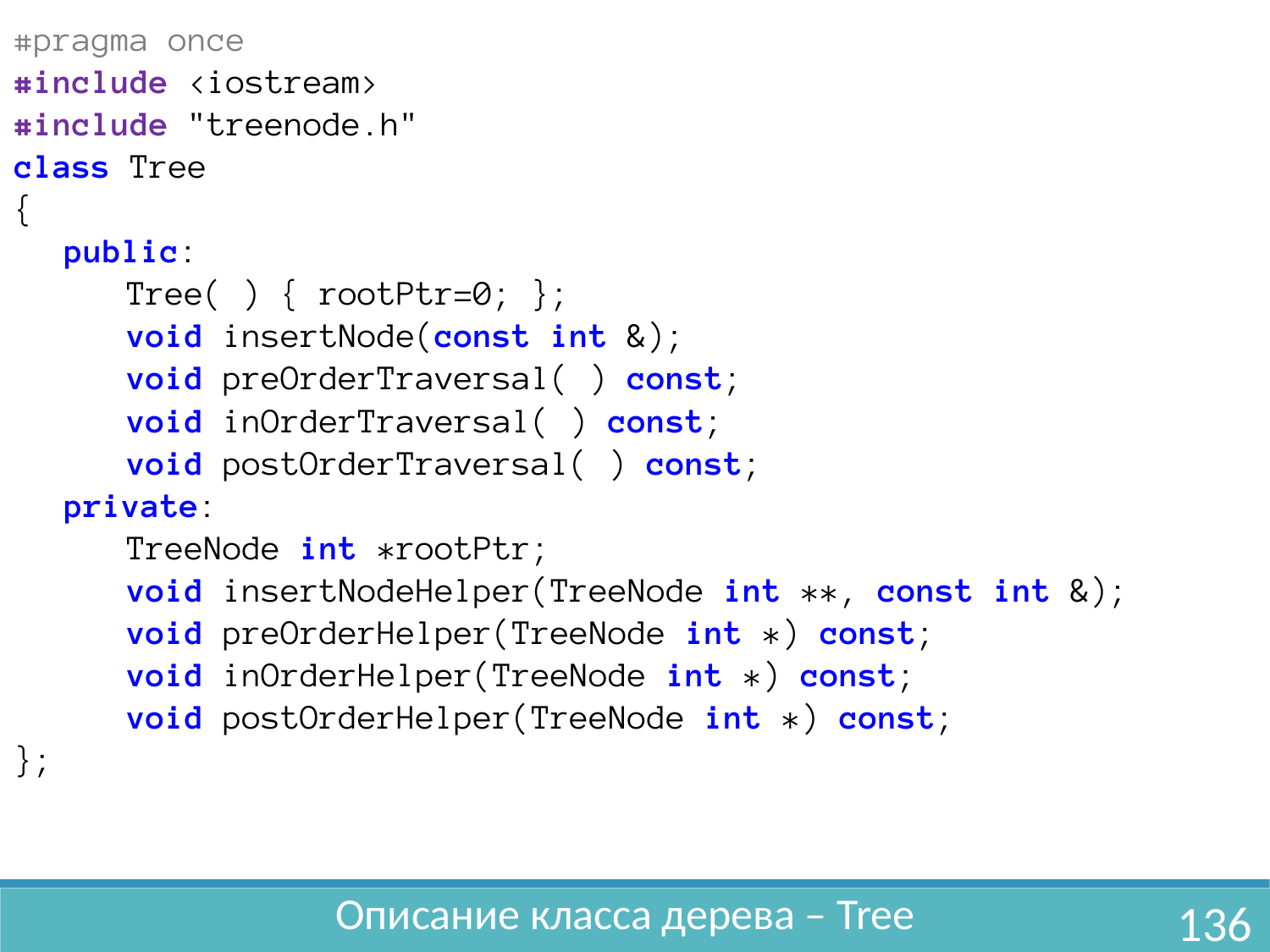

#pragma once
#include <iostream>
#include "treenode.h"
class Tree
{
	public:
		Tree( ) { rootPtr=0; };
		void insertNode(const int &);
		void preOrderTraversal( ) const;
		void inOrderTraversal( ) const;
		void postOrderTraversal( ) const;
	private:
		TreeNode int *rootPtr;
		void insertNodeHelper(TreeNode int **, const int &);
		void preOrderHelper(TreeNode int *) const;
		void inOrderHelper(TreeNode int *) const;
		void postOrderHelper(TreeNode int *) const;
};
Описание класса дерева – Tree
136